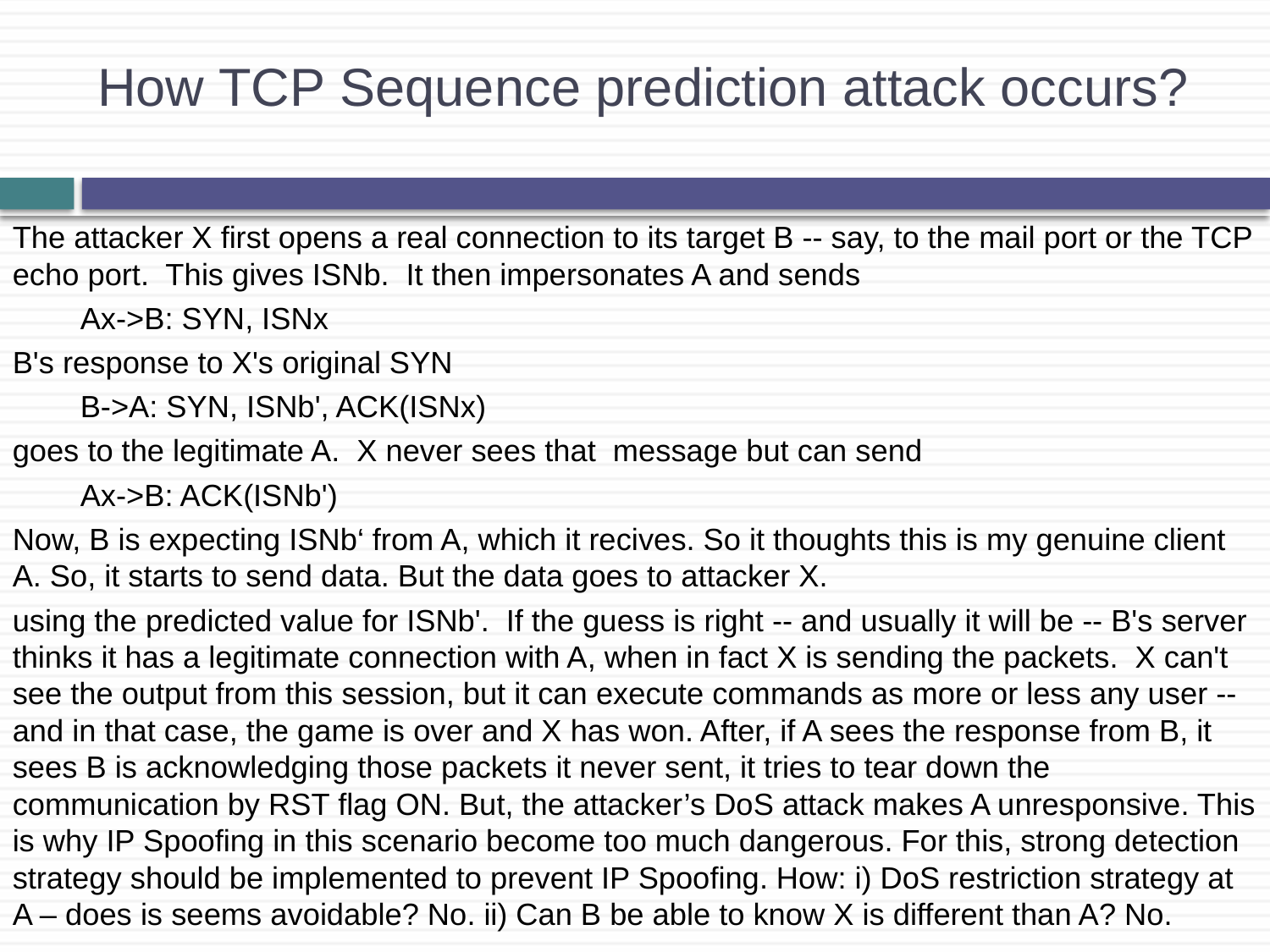

# How TCP Sequence prediction attack occurs?
The attacker X first opens a real connection to its target B -- say, to the mail port or the TCP echo port.  This gives ISNb.  It then impersonates A and sends
        Ax->B: SYN, ISNx
B's response to X's original SYN
        B->A: SYN, ISNb', ACK(ISNx)
goes to the legitimate A.  X never sees that  message but can send
        Ax->B: ACK(ISNb')
Now, B is expecting ISNb‘ from A, which it recives. So it thoughts this is my genuine client A. So, it starts to send data. But the data goes to attacker X.
using the predicted value for ISNb'.  If the guess is right -- and usually it will be -- B's server thinks it has a legitimate connection with A, when in fact X is sending the packets.  X can't see the output from this session, but it can execute commands as more or less any user -- and in that case, the game is over and X has won. After, if A sees the response from B, it sees B is acknowledging those packets it never sent, it tries to tear down the communication by RST flag ON. But, the attacker’s DoS attack makes A unresponsive. This is why IP Spoofing in this scenario become too much dangerous. For this, strong detection strategy should be implemented to prevent IP Spoofing. How: i) DoS restriction strategy at A – does is seems avoidable? No. ii) Can B be able to know X is different than A? No.